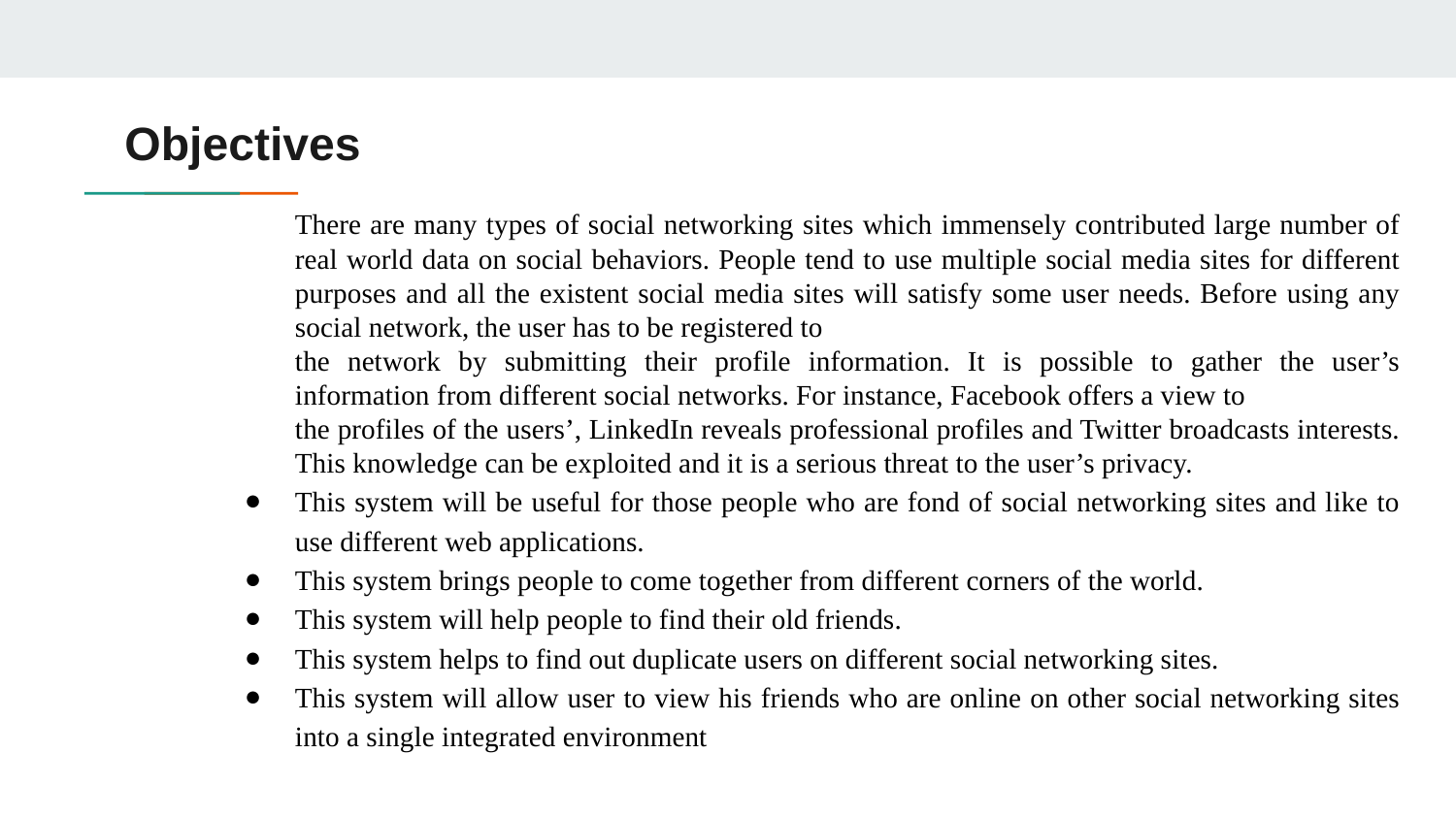

# Objectives
There are many types of social networking sites which immensely contributed large number of real world data on social behaviors. People tend to use multiple social media sites for different purposes and all the existent social media sites will satisfy some user needs. Before using any social network, the user has to be registered to
the network by submitting their profile information. It is possible to gather the user’s information from different social networks. For instance, Facebook offers a view to
the profiles of the users’, LinkedIn reveals professional profiles and Twitter broadcasts interests. This knowledge can be exploited and it is a serious threat to the user’s privacy.
This system will be useful for those people who are fond of social networking sites and like to use different web applications.
This system brings people to come together from different corners of the world.
This system will help people to find their old friends.
This system helps to find out duplicate users on different social networking sites.
This system will allow user to view his friends who are online on other social networking sites into a single integrated environment